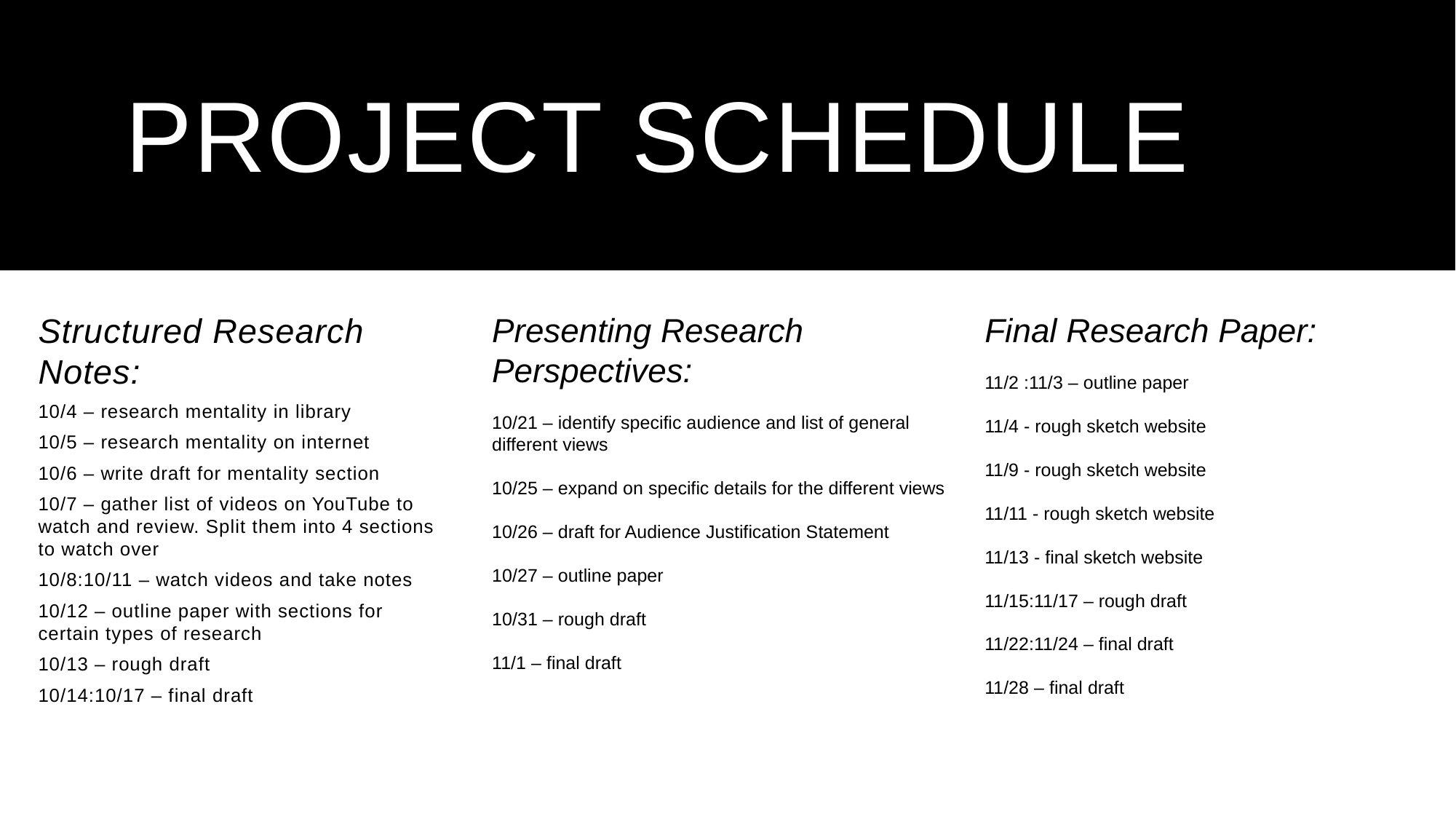

# Project Schedule
Structured Research Notes:
10/4 – research mentality in library
10/5 – research mentality on internet
10/6 – write draft for mentality section
10/7 – gather list of videos on YouTube to watch and review. Split them into 4 sections to watch over
10/8:10/11 – watch videos and take notes
10/12 – outline paper with sections for certain types of research
10/13 – rough draft
10/14:10/17 – final draft
Presenting Research Perspectives:

10/21 – identify specific audience and list of general different views

10/25 – expand on specific details for the different views

10/26 – draft for Audience Justification Statement

10/27 – outline paper

10/31 – rough draft

11/1 – final draft

Final Research Paper:

11/2 :11/3 – outline paper

11/4 - rough sketch website

11/9 - rough sketch website

11/11 - rough sketch website

11/13 - final sketch website

11/15:11/17 – rough draft

11/22:11/24 – final draft

11/28 – final draft